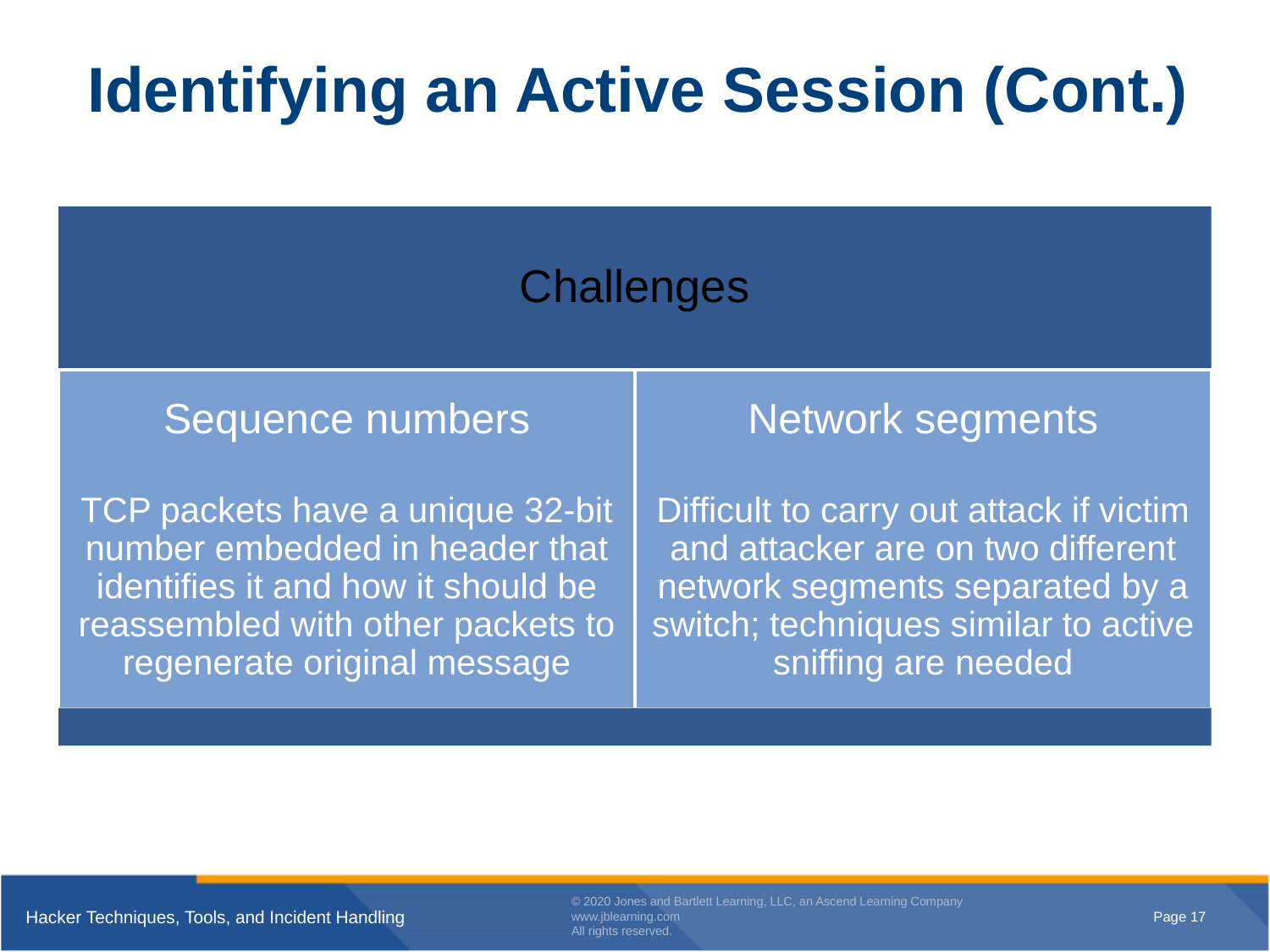

# Identifying an Active Session (Cont.)
Challenges
Sequence numbers
TCP packets have a unique 32-bit number embedded in header that identifies it and how it should be reassembled with other packets to regenerate original message
Network segments
Difficult to carry out attack if victim and attacker are on two different network segments separated by a switch; techniques similar to active sniffing are needed